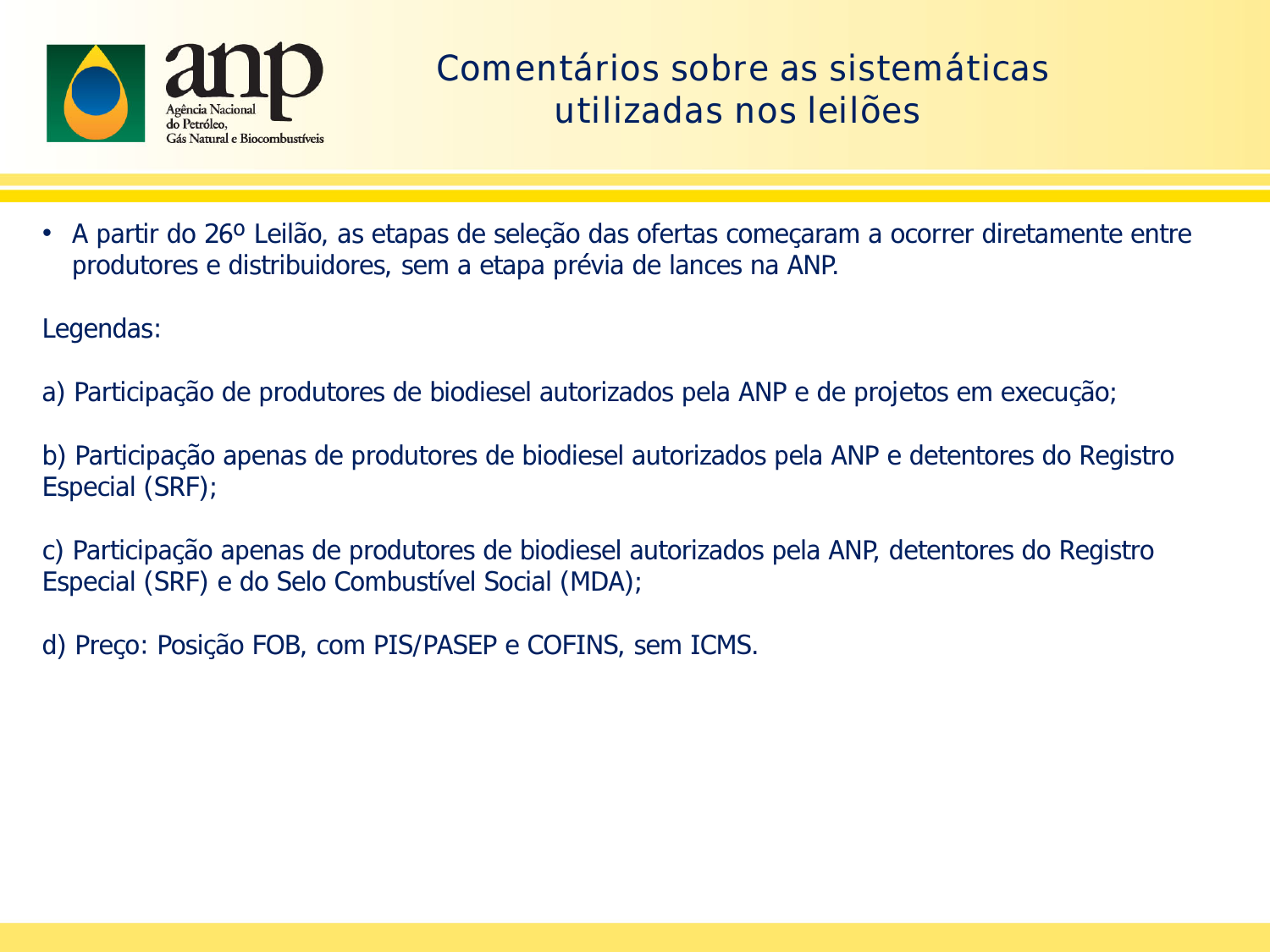

Comentários sobre as sistemáticas utilizadas nos leilões
A partir do 26º Leilão, as etapas de seleção das ofertas começaram a ocorrer diretamente entre produtores e distribuidores, sem a etapa prévia de lances na ANP.

Legendas:

Participação de produtores de biodiesel autorizados pela ANP e de projetos em execução;

b) Participação apenas de produtores de biodiesel autorizados pela ANP e detentores do Registro Especial (SRF);

c) Participação apenas de produtores de biodiesel autorizados pela ANP, detentores do Registro Especial (SRF) e do Selo Combustível Social (MDA);

d) Preço: Posição FOB, com PIS/PASEP e COFINS, sem ICMS.